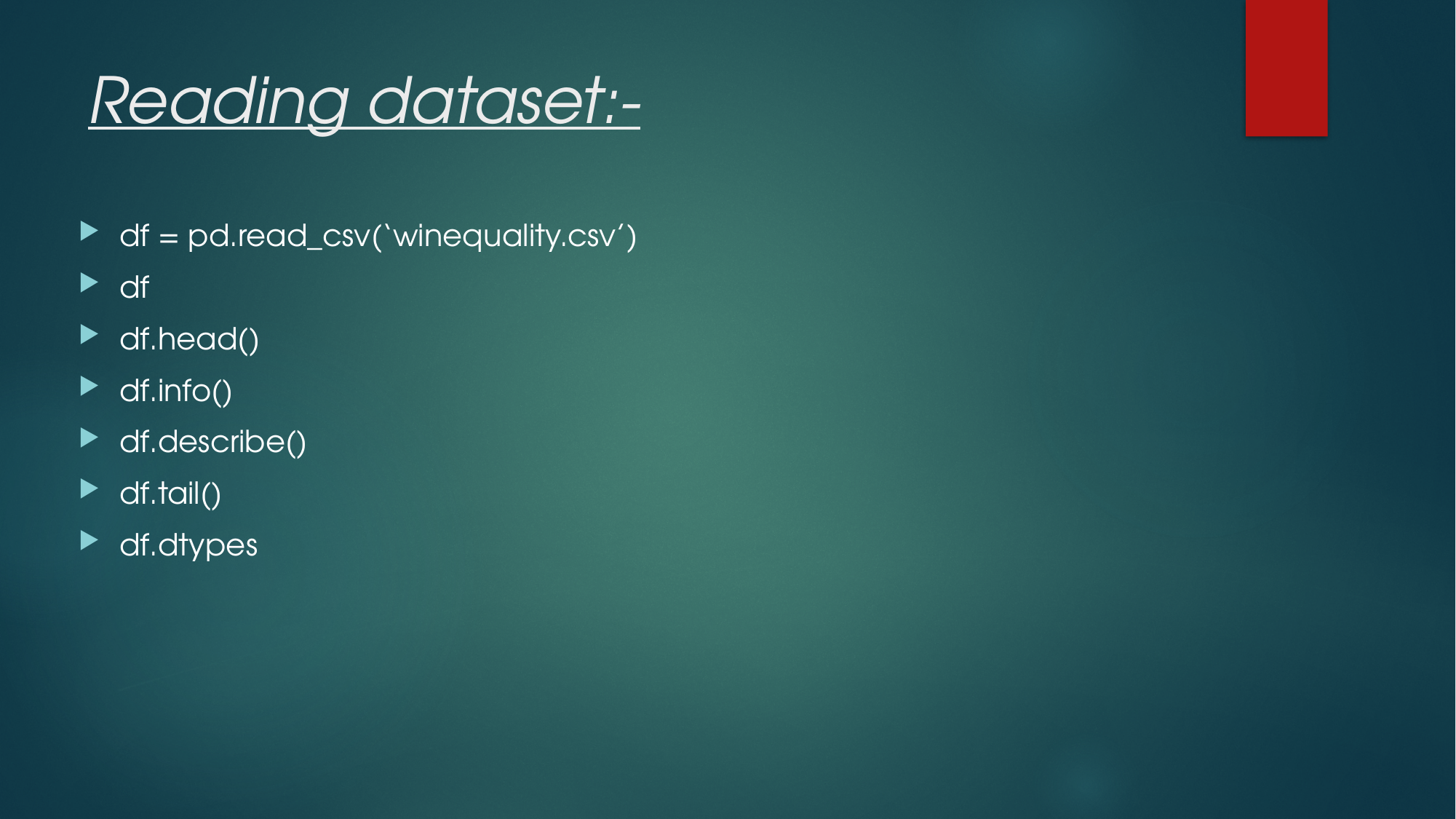

# Reading dataset:-

df = pd.read_csv(‘winequality.csv’)
df
df.head()
df.info()
df.describe()
df.tail()
df.dtypes